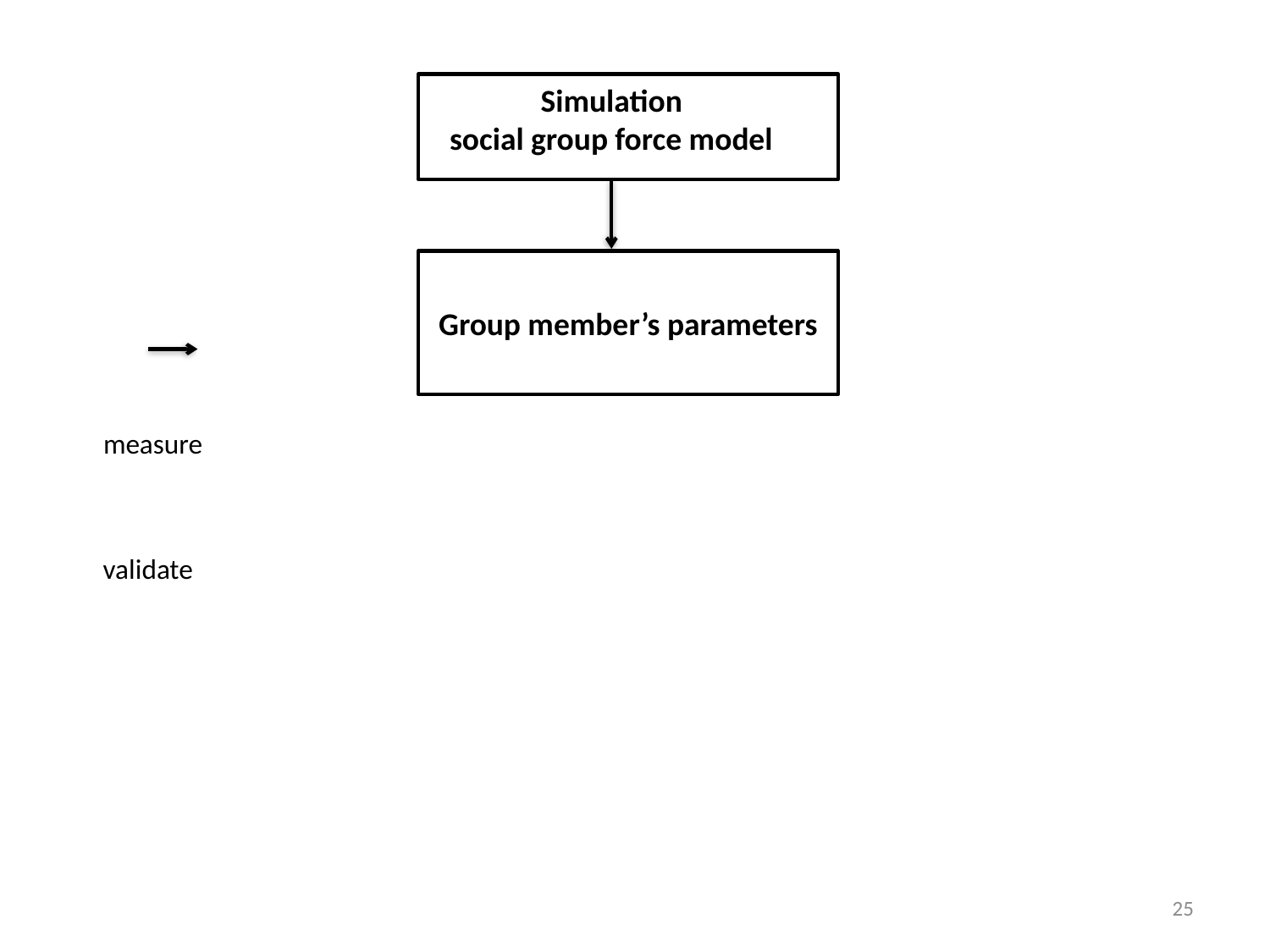

Simulation
social group force model

Group member’s parameters
measure
validate
25